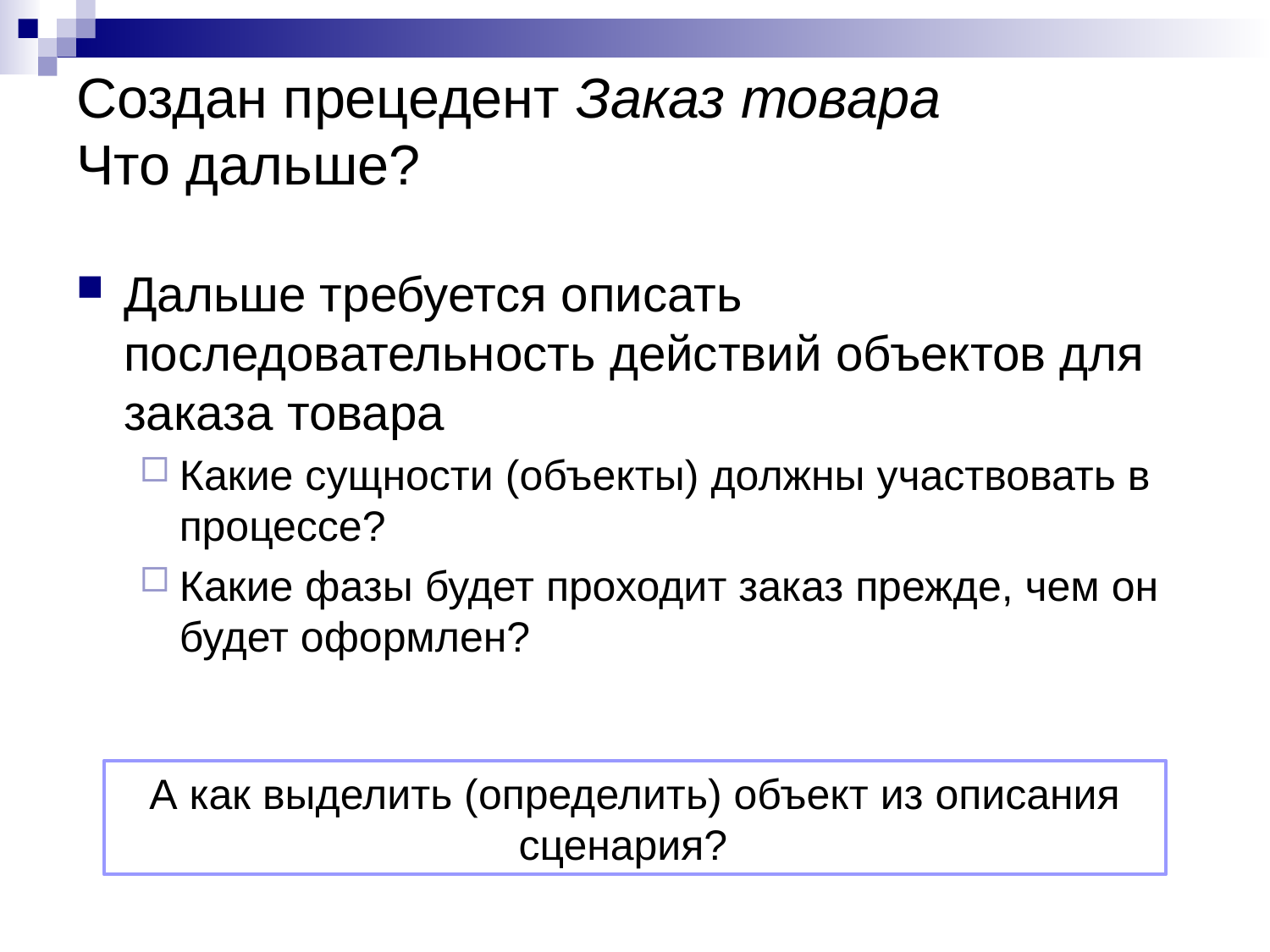

# Создан прецедент Заказ товара Что дальше?
Дальше требуется описать последовательность действий объектов для заказа товара
Какие сущности (объекты) должны участвовать в процессе?
Какие фазы будет проходит заказ прежде, чем он будет оформлен?
А как выделить (определить) объект из описания сценария?